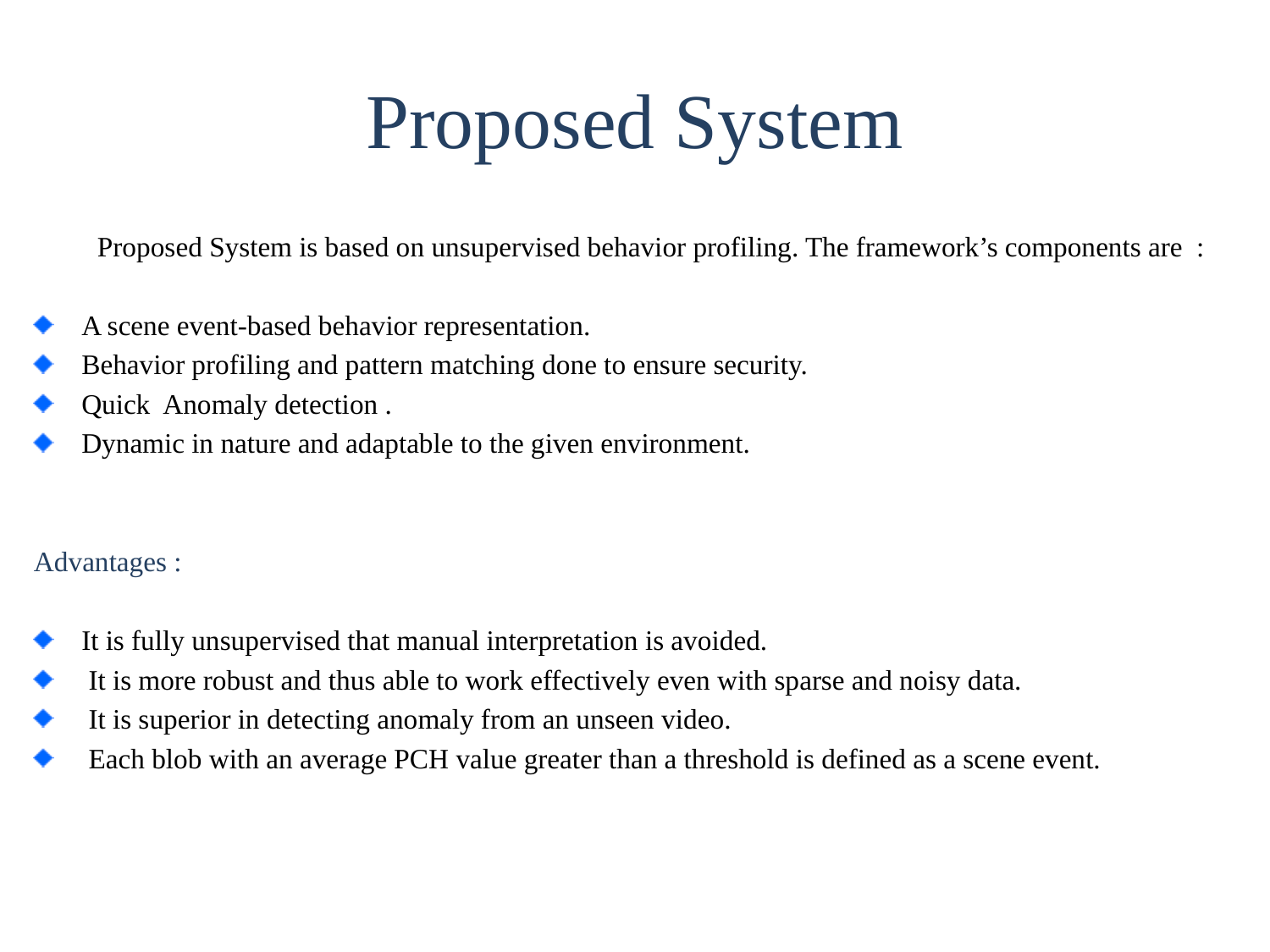

# Proposed System
Proposed System is based on unsupervised behavior profiling. The framework’s components are  :

A scene event-based behavior representation.
Behavior profiling and pattern matching done to ensure security.
Quick  Anomaly detection .
Dynamic in nature and adaptable to the given environment.

Advantages :

It is fully unsupervised that manual interpretation is avoided.
 It is more robust and thus able to work effectively even with sparse and noisy data.
 It is superior in detecting anomaly from an unseen video.
 Each blob with an average PCH value greater than a threshold is defined as a scene event.